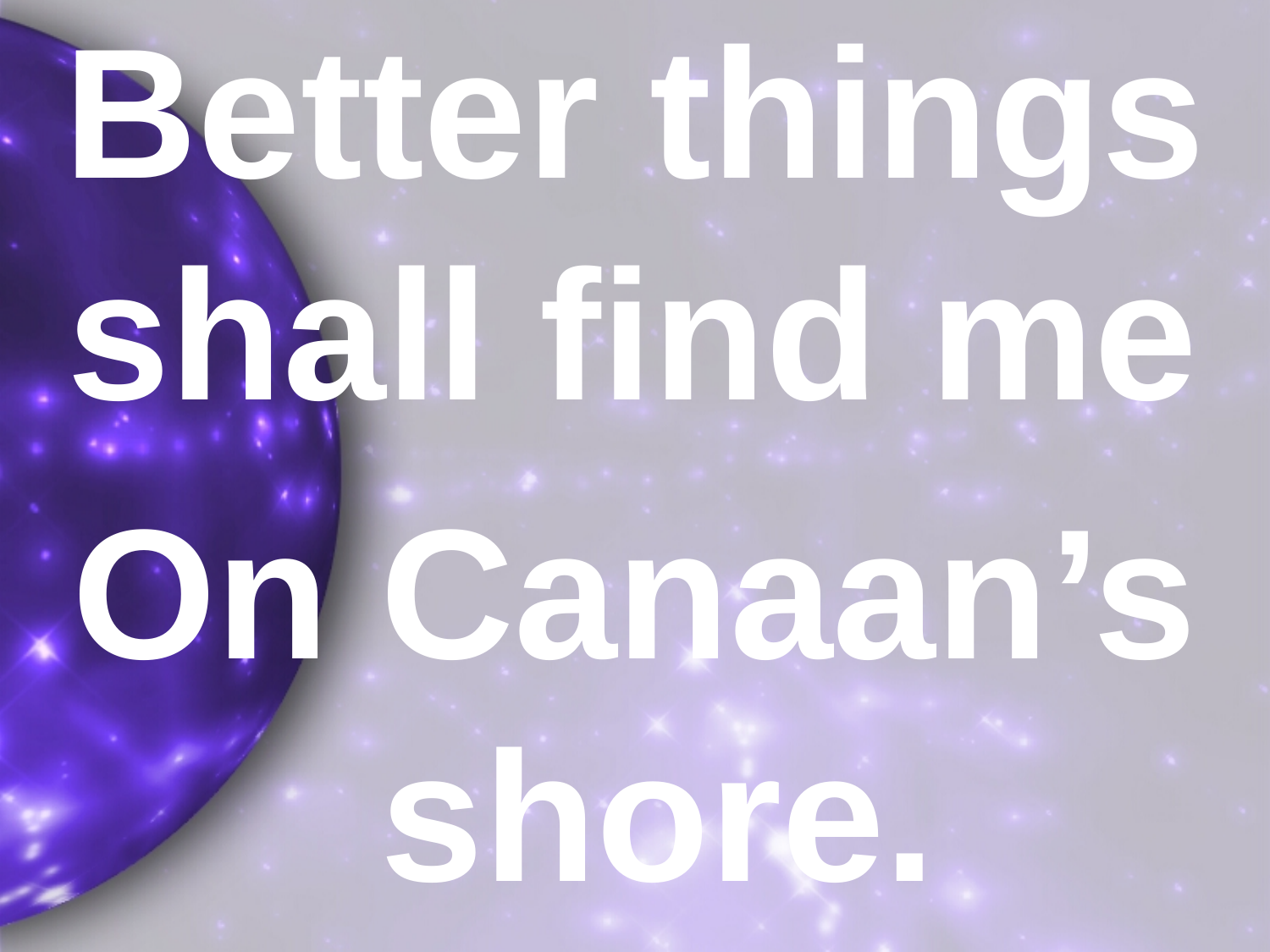

Better things shall find me
On Canaan’s shore.